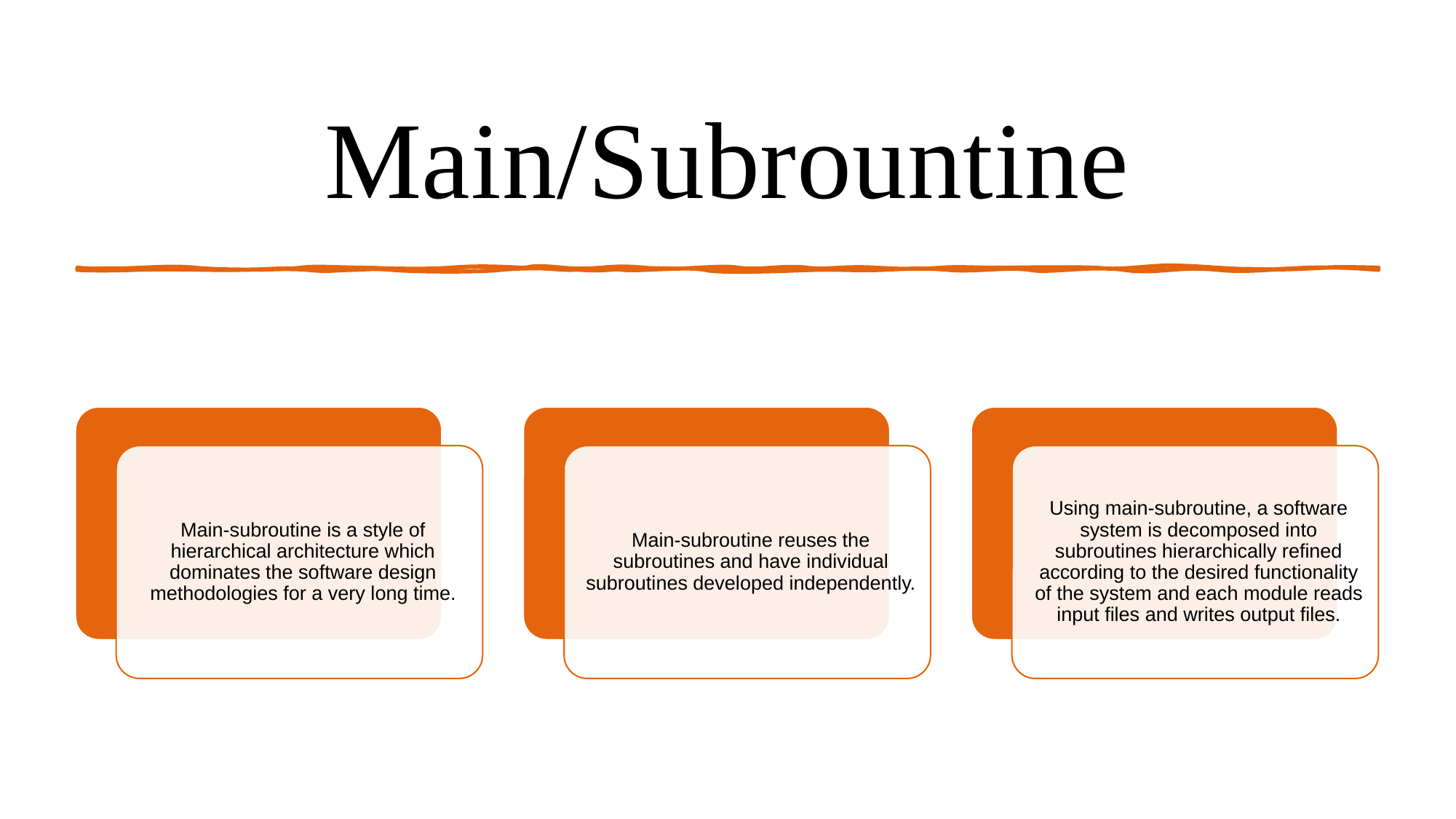

# Main/Subrountine

Main-subroutine is a style of hierarchical architecture which dominates the software design methodologies for a very long time.
Main-subroutine reuses the subroutines and have individual subroutines developed independently.
Using main-subroutine, a software system is decomposed into subroutines hierarchically refined according to the desired functionality of the system and each module reads input files and writes output files.